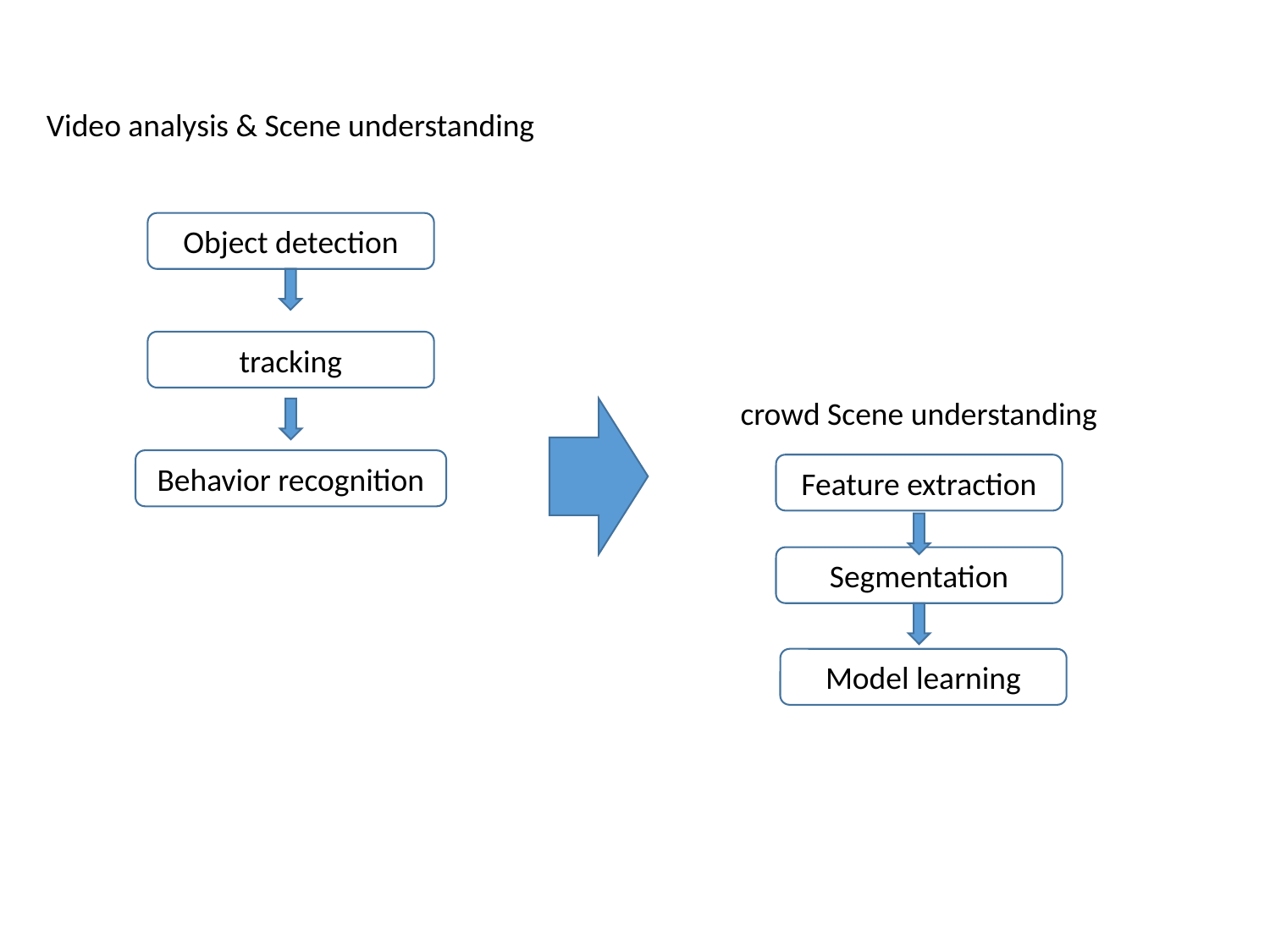

Video analysis & Scene understanding
Object detection

tracking
crowd Scene understanding

Behavior recognition
Feature extraction

Segmentation

Model learning